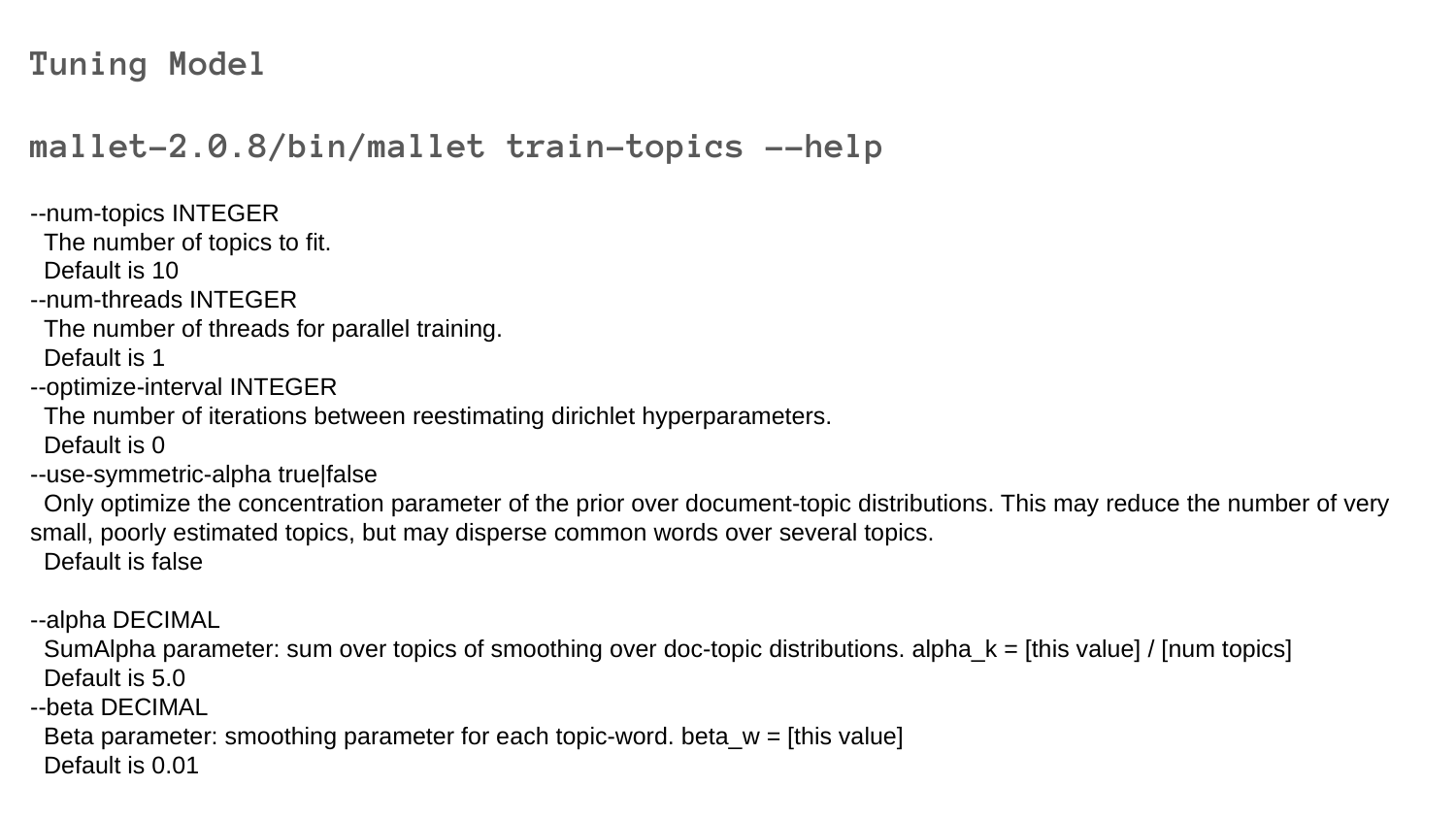

Tuning Model
mallet-2.0.8/bin/mallet train-topics --help
--num-topics INTEGER
  The number of topics to fit.
  Default is 10
--num-threads INTEGER
  The number of threads for parallel training.
  Default is 1
--optimize-interval INTEGER
  The number of iterations between reestimating dirichlet hyperparameters.
  Default is 0
--use-symmetric-alpha true|false
  Only optimize the concentration parameter of the prior over document-topic distributions. This may reduce the number of very small, poorly estimated topics, but may disperse common words over several topics.
  Default is false

--alpha DECIMAL
  SumAlpha parameter: sum over topics of smoothing over doc-topic distributions. alpha_k = [this value] / [num topics]
  Default is 5.0
--beta DECIMAL
  Beta parameter: smoothing parameter for each topic-word. beta_w = [this value]
  Default is 0.01